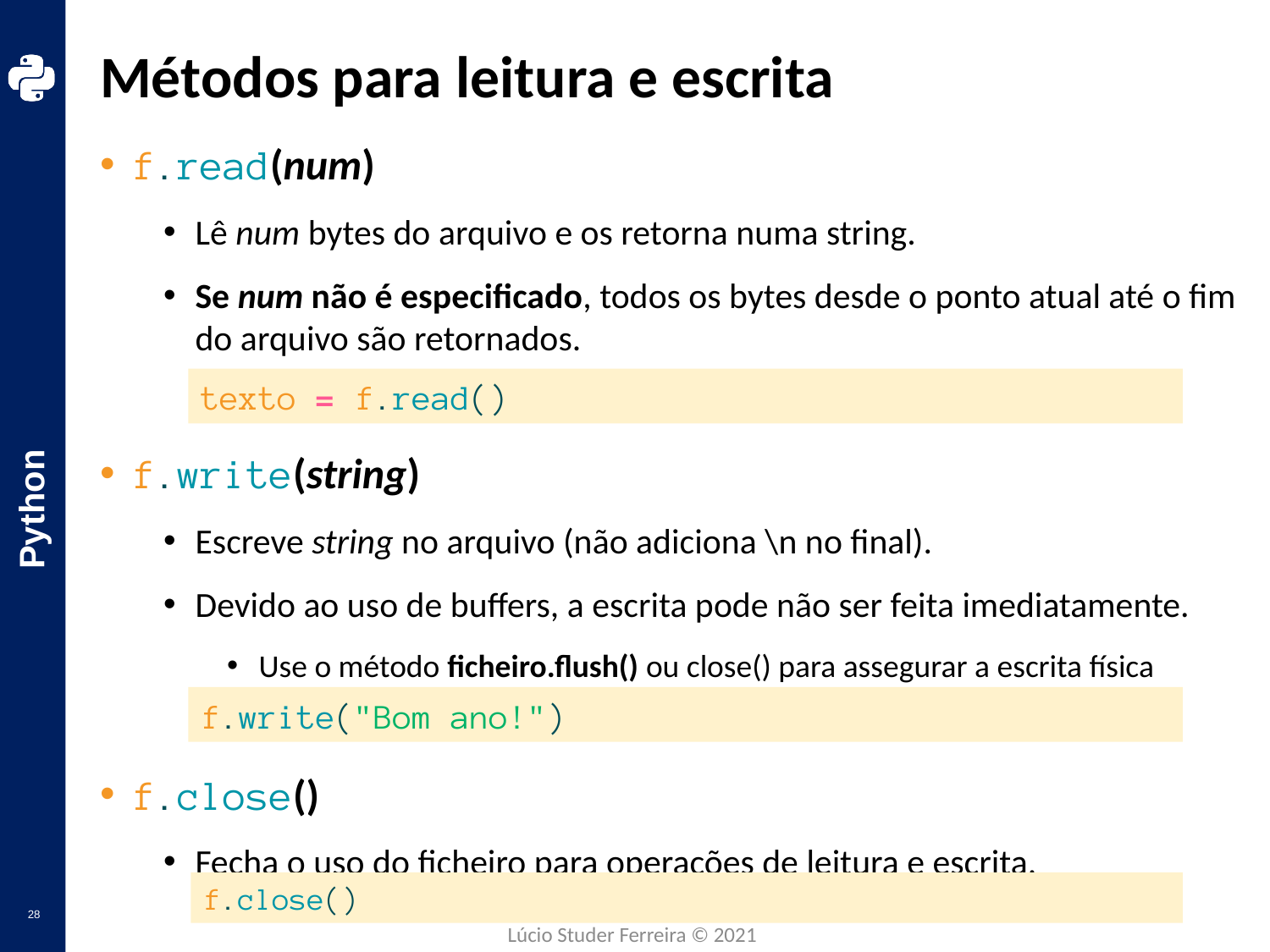

# Métodos para leitura e escrita
f.read(num)‏
Lê num bytes do arquivo e os retorna numa string.
Se num não é especificado, todos os bytes desde o ponto atual até o fim do arquivo são retornados.

f.write(string)‏
Escreve string no arquivo (não adiciona \n no final).
Devido ao uso de buffers, a escrita pode não ser feita imediatamente.
Use o método ficheiro.flush() ou close() para assegurar a escrita física

f.close()‏
Fecha o uso do ficheiro para operações de leitura e escrita.
texto = f.read()
f.write("Bom ano!")
f.close()